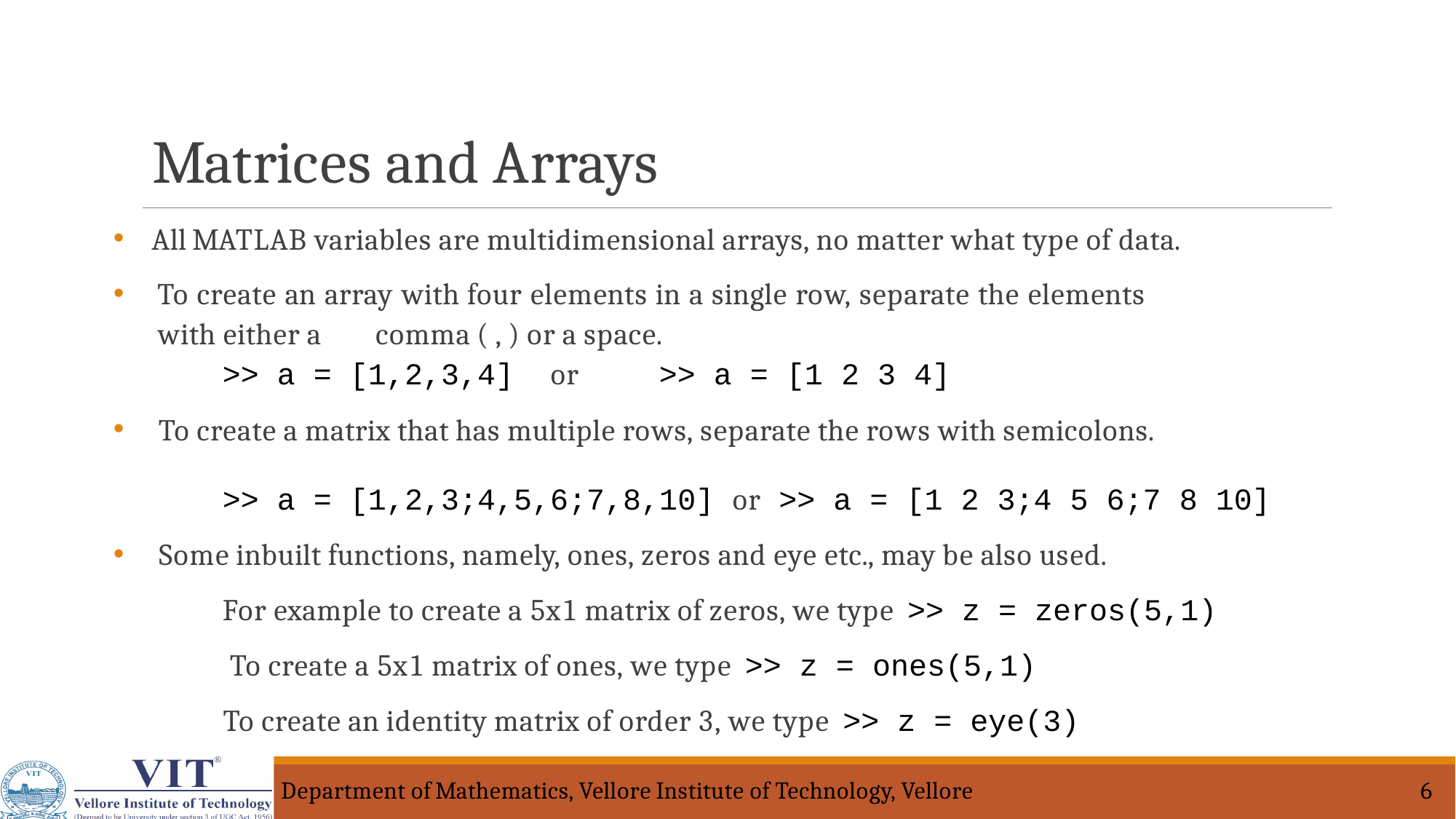

Matrices and Arrays
    All MATLAB variables are multidimensional arrays, no matter what type of data.
To create an array with four elements in a single row, separate the elements                               with either a 	comma ( , ) or a space.
	>> a = [1,2,3,4] 	or     	>> a = [1 2 3 4]
     To create a matrix that has multiple rows, separate the rows with semicolons.
	>> a = [1,2,3;4,5,6;7,8,10] or >> a = [1 2 3;4 5 6;7 8 10]
     Some inbuilt functions, namely, ones, zeros and eye etc., may be also used.
	For example to create a 5x1 matrix of zeros, we type  >> z = zeros(5,1)
	 To create a 5x1 matrix of ones, we type  >> z = ones(5,1)
	To create an identity matrix of order 3, we type  >> z = eye(3)
Department of Mathematics, Vellore Institute of Technology, Vellore
6